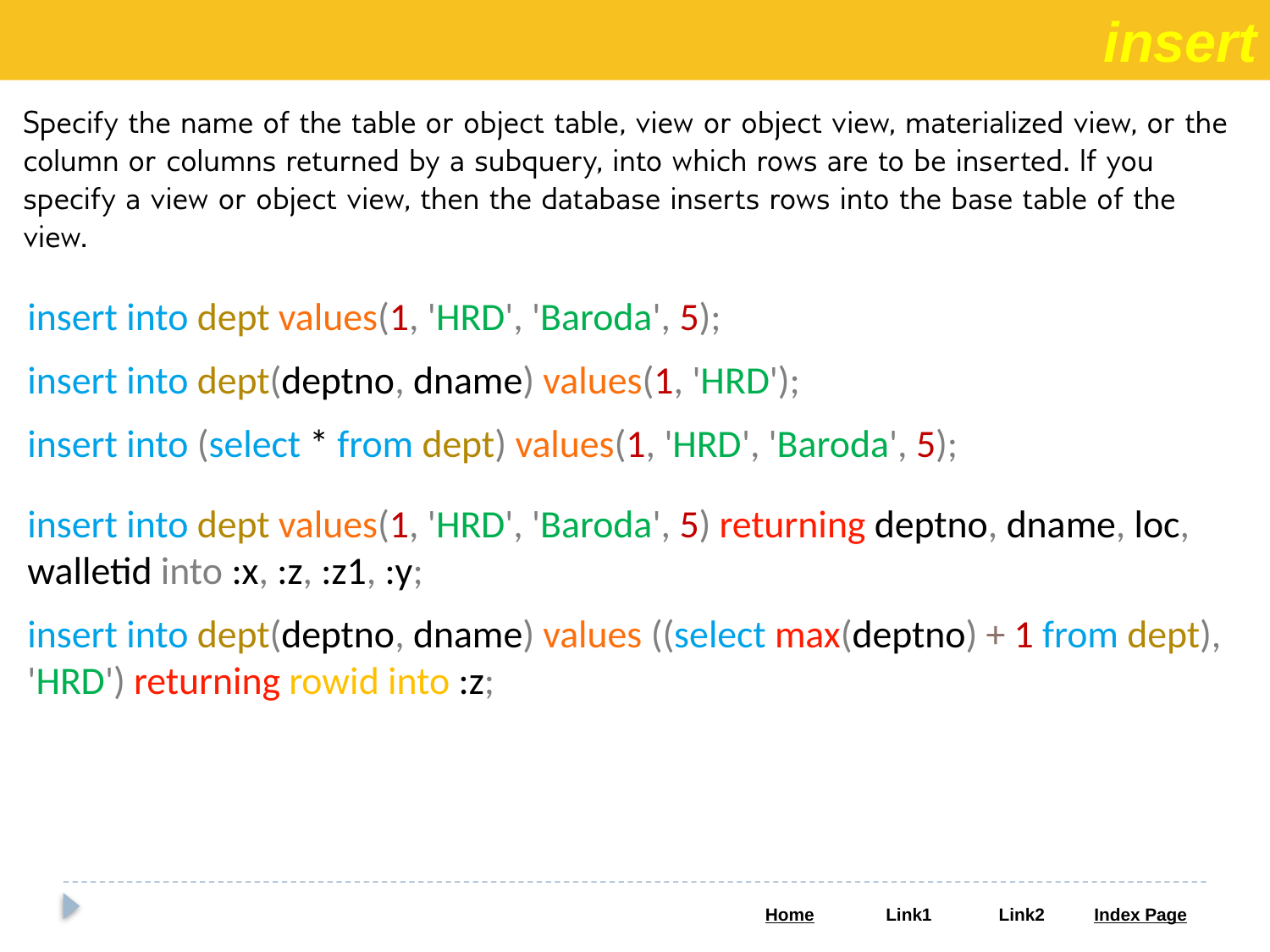

insert
Specify the name of the table or object table, view or object view, materialized view, or the column or columns returned by a subquery, into which rows are to be inserted. If you specify a view or object view, then the database inserts rows into the base table of the view.
insert into dept values(1, 'HRD', 'Baroda', 5);

insert into dept(deptno, dname) values(1, 'HRD');

insert into (select * from dept) values(1, 'HRD', 'Baroda', 5);

insert into dept values(1, 'HRD', 'Baroda', 5) returning deptno, dname, loc, walletid into :x, :z, :z1, :y;

insert into dept(deptno, dname) values ((select max(deptno) + 1 from dept), 'HRD') returning rowid into :z;